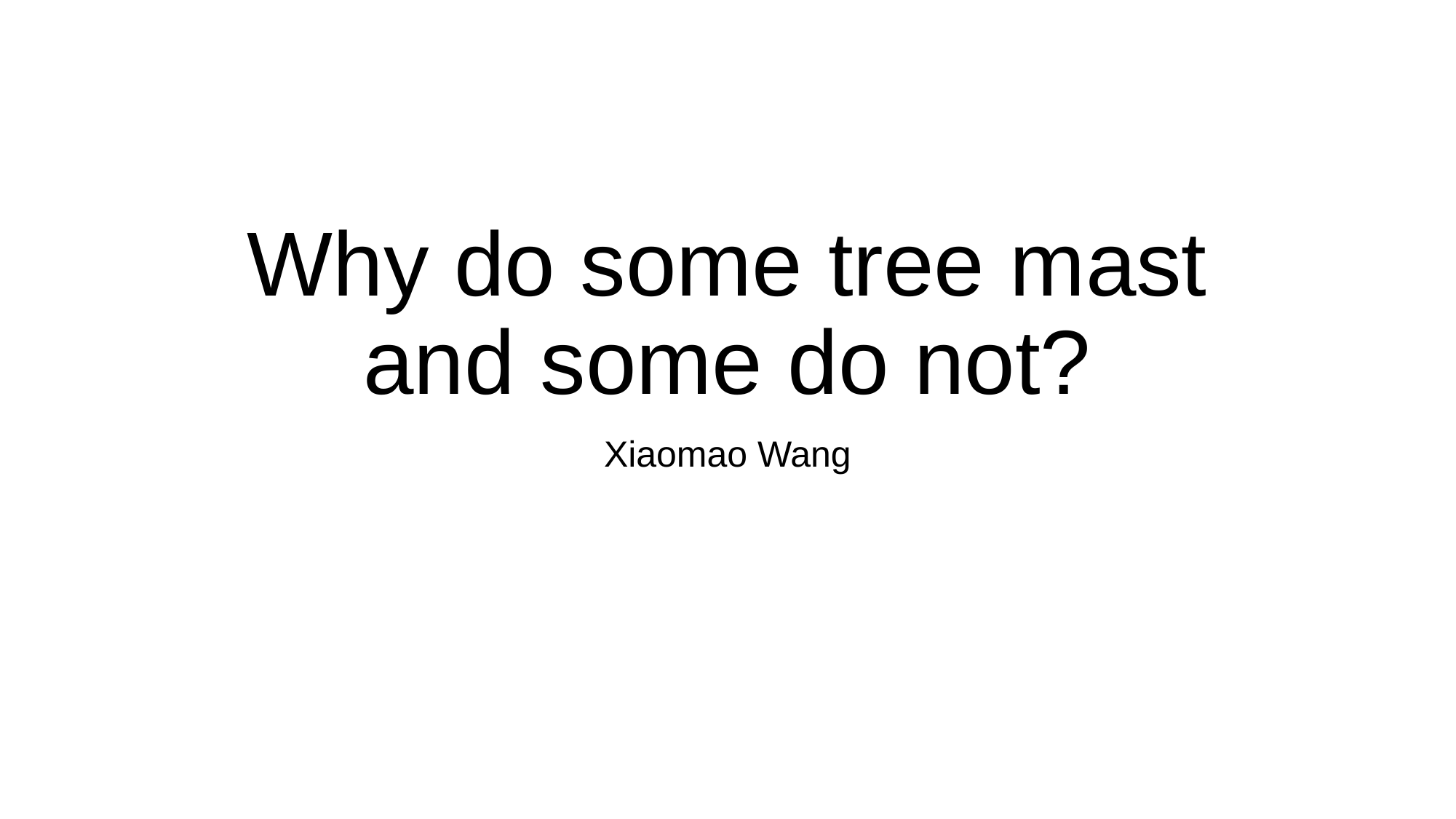

# Why do some tree mast and some do not?
Xiaomao Wang